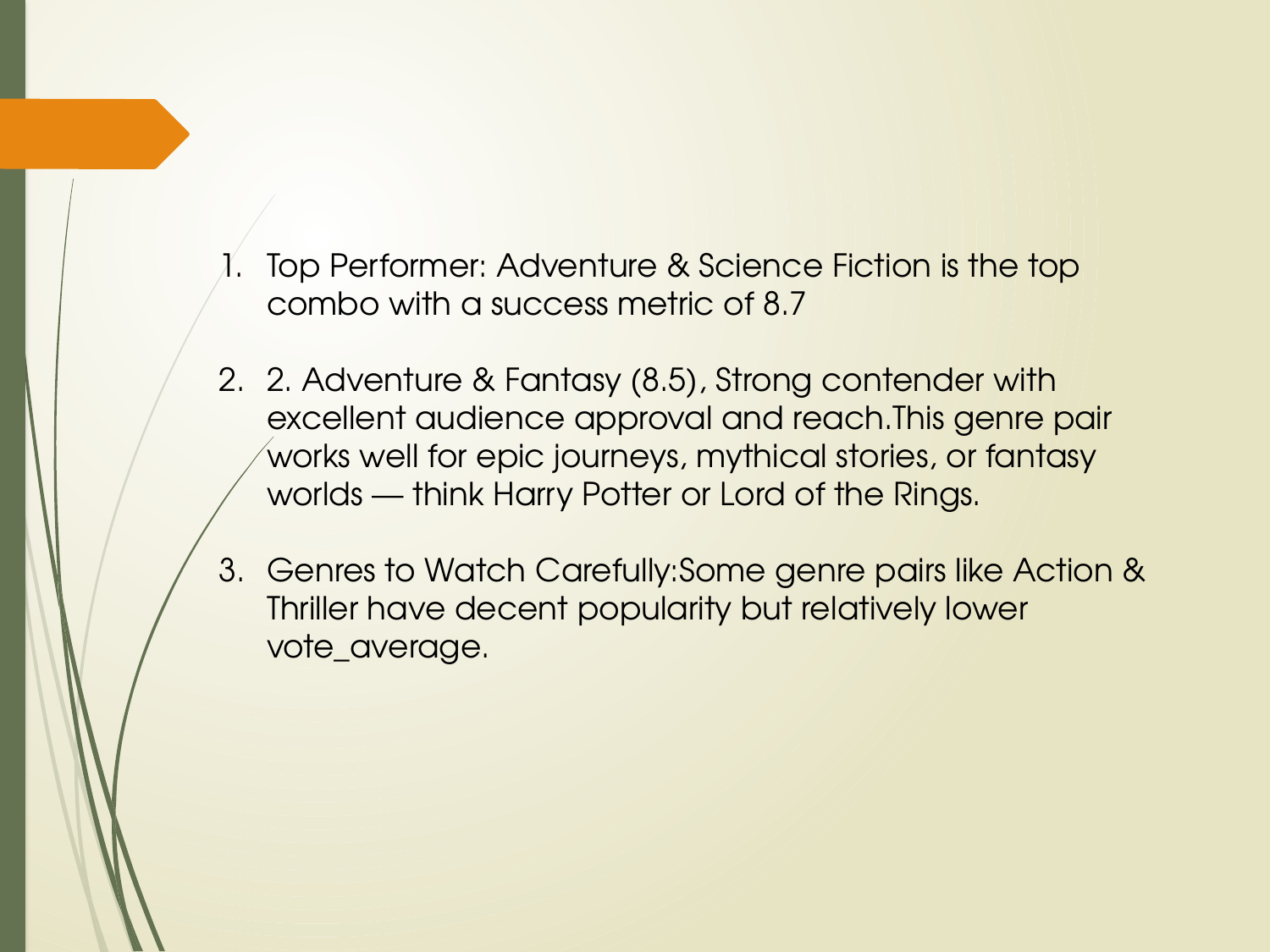

Top Performer: Adventure & Science Fiction is the top combo with a success metric of 8.7

2. Adventure & Fantasy (8.5), Strong contender with excellent audience approval and reach.This genre pair works well for epic journeys, mythical stories, or fantasy worlds — think Harry Potter or Lord of the Rings.

Genres to Watch Carefully:Some genre pairs like Action & Thriller have decent popularity but relatively lower vote_average.